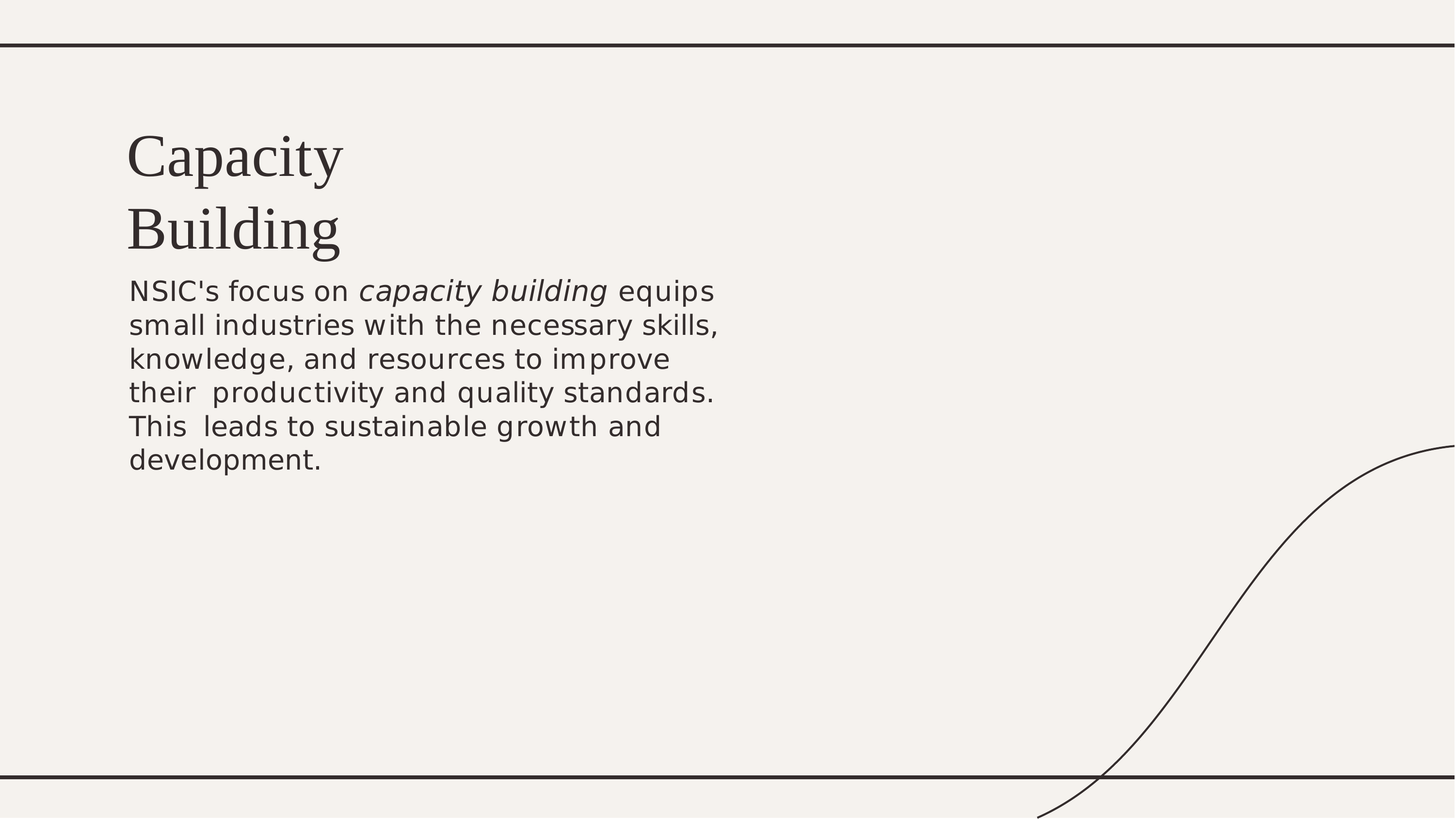

# Capacity Building
NSIC's focus on capacity building equips  small industries with the necessary skills,  knowledge, and resources to improve their  productivity and quality standards. This  leads to sustainable growth and  development.